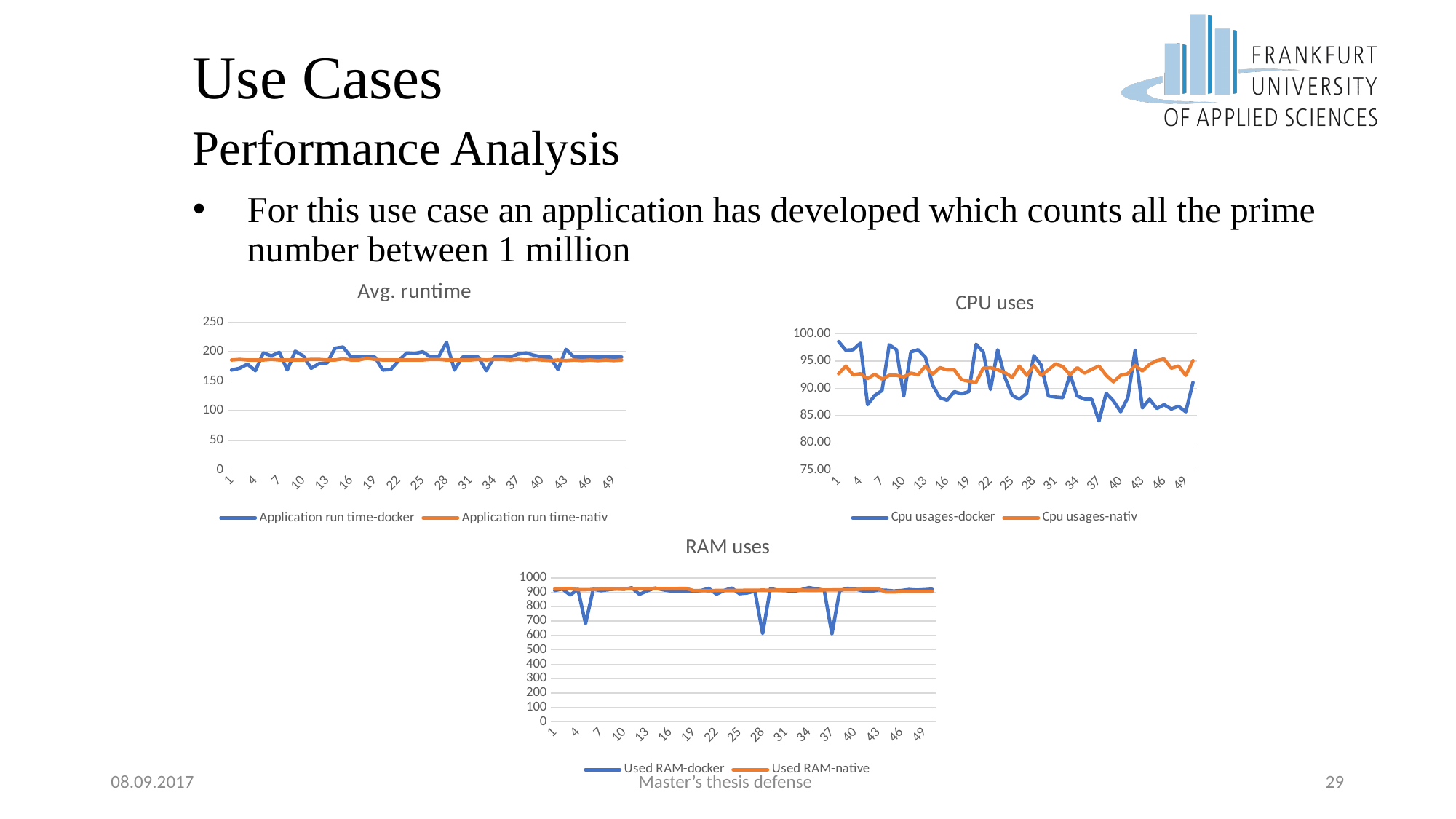

# Use Cases
Performance Analysis
For this use case an application has developed which counts all the prime number between 1 million

### Chart: Avg. runtime

| Category | Application run time-docker | Application run time-nativ |
|---|---|---|
| 1 | 169.0 | 186.0 |
| 2 | 172.0 | 187.0 |
| 3 | 179.0 | 186.0 |
| 4 | 168.0 | 186.0 |
| 5 | 198.0 | 186.0 |
| 6 | 193.0 | 187.0 |
| 7 | 199.0 | 186.0 |
| 8 | 169.0 | 186.0 |
| 9 | 201.0 | 186.0 |
| 10 | 193.0 | 186.0 |
| 11 | 172.0 | 187.0 |
| 12 | 180.0 | 187.0 |
| 13 | 181.0 | 186.0 |
| 14 | 206.0 | 186.0 |
| 15 | 208.0 | 188.0 |
| 16 | 191.0 | 186.0 |
| 17 | 191.0 | 186.0 |
| 18 | 191.0 | 189.0 |
| 19 | 191.0 | 187.0 |
| 20 | 169.0 | 186.0 |
| 21 | 170.0 | 186.0 |
| 22 | 185.0 | 186.0 |
| 23 | 198.0 | 186.0 |
| 24 | 197.0 | 186.0 |
| 25 | 200.0 | 186.0 |
| 26 | 191.0 | 187.0 |
| 27 | 191.0 | 187.0 |
| 28 | 216.0 | 186.0 |
| 29 | 169.0 | 186.0 |
| 30 | 191.0 | 186.0 |
| 31 | 191.0 | 186.0 |
| 32 | 191.0 | 187.0 |
| 33 | 168.0 | 186.0 |
| 34 | 191.0 | 187.0 |
| 35 | 191.0 | 187.0 |
| 36 | 191.0 | 186.0 |
| 37 | 196.0 | 187.0 |
| 38 | 198.0 | 186.0 |
| 39 | 194.0 | 187.0 |
| 40 | 191.0 | 186.0 |
| 41 | 191.0 | 185.0 |
| 42 | 170.0 | 186.0 |
| 43 | 204.0 | 185.0 |
| 44 | 191.0 | 186.0 |
| 45 | 191.0 | 185.0 |
| 46 | 191.0 | 186.0 |
| 47 | 191.0 | 185.0 |
| 48 | 191.0 | 186.0 |
| 49 | 191.0 | 185.0 |
| 50 | 191.0 | 186.0 |

### Chart: CPU uses

| Category | Cpu usages-docker | Cpu usages-nativ |
|---|---|---|
| 1 | 98.6 | 92.7 |
| 2 | 97.0 | 94.1 |
| 3 | 97.1 | 92.5 |
| 4 | 98.3 | 92.7 |
| 5 | 87.0 | 91.8 |
| 6 | 88.7 | 92.6 |
| 7 | 89.6 | 91.7 |
| 8 | 98.0 | 92.4 |
| 9 | 97.1 | 92.4 |
| 10 | 88.6 | 92.1 |
| 11 | 96.7 | 92.8 |
| 12 | 97.1 | 92.5 |
| 13 | 95.7 | 94.1 |
| 14 | 90.6 | 92.6 |
| 15 | 88.3 | 93.8 |
| 16 | 87.8 | 93.4 |
| 17 | 89.4 | 93.4 |
| 18 | 89.0 | 91.6 |
| 19 | 89.4 | 91.3 |
| 20 | 98.1 | 91.1 |
| 21 | 96.7 | 93.7 |
| 22 | 89.8 | 93.8 |
| 23 | 97.1 | 93.4 |
| 24 | 92.0 | 92.9 |
| 25 | 88.7 | 92.0 |
| 26 | 88.0 | 94.1 |
| 27 | 89.1 | 92.4 |
| 28 | 96.0 | 94.2 |
| 29 | 94.3 | 92.4 |
| 30 | 88.6 | 93.4 |
| 31 | 88.4 | 94.5 |
| 32 | 88.3 | 94.0 |
| 33 | 92.5 | 92.5 |
| 34 | 88.6 | 93.8 |
| 35 | 88.0 | 92.8 |
| 36 | 88.0 | 93.5 |
| 37 | 84.0 | 94.1 |
| 38 | 89.1 | 92.4 |
| 39 | 87.7 | 91.2 |
| 40 | 85.7 | 92.4 |
| 41 | 88.3 | 92.7 |
| 42 | 97.0 | 94.2 |
| 43 | 86.4 | 93.2 |
| 44 | 88.0 | 94.4 |
| 45 | 86.3 | 95.1 |
| 46 | 87.0 | 95.4 |
| 47 | 86.2 | 93.7 |
| 48 | 86.7 | 94.1 |
| 49 | 85.7 | 92.4 |
| 50 | 91.1 | 95.1 |

### Chart: RAM uses

| Category | Used RAM-docker | Used RAM-native |
|---|---|---|
| 1 | 912.0 | 924.0 |
| 2 | 923.0 | 925.0 |
| 3 | 881.0 | 926.0 |
| 4 | 921.0 | 918.0 |
| 5 | 682.0 | 918.0 |
| 6 | 921.0 | 919.0 |
| 7 | 911.0 | 923.0 |
| 8 | 918.0 | 923.0 |
| 9 | 924.0 | 923.0 |
| 10 | 921.0 | 923.0 |
| 11 | 931.0 | 924.0 |
| 12 | 886.0 | 924.0 |
| 13 | 910.0 | 924.0 |
| 14 | 929.0 | 925.0 |
| 15 | 918.0 | 926.0 |
| 16 | 909.0 | 926.0 |
| 17 | 909.0 | 926.0 |
| 18 | 908.0 | 927.0 |
| 19 | 908.0 | 912.0 |
| 20 | 912.0 | 912.0 |
| 21 | 927.0 | 910.0 |
| 22 | 887.0 | 913.0 |
| 23 | 913.0 | 912.0 |
| 24 | 929.0 | 913.0 |
| 25 | 890.0 | 913.0 |
| 26 | 895.0 | 914.0 |
| 27 | 908.0 | 914.0 |
| 28 | 613.0 | 915.0 |
| 29 | 925.0 | 914.0 |
| 30 | 914.0 | 915.0 |
| 31 | 912.0 | 915.0 |
| 32 | 906.0 | 915.0 |
| 33 | 917.0 | 915.0 |
| 34 | 932.0 | 914.0 |
| 35 | 923.0 | 914.0 |
| 36 | 914.0 | 916.0 |
| 37 | 610.0 | 916.0 |
| 38 | 911.0 | 917.0 |
| 39 | 927.0 | 917.0 |
| 40 | 922.0 | 918.0 |
| 41 | 910.0 | 924.0 |
| 42 | 906.0 | 924.0 |
| 43 | 916.0 | 924.0 |
| 44 | 914.0 | 902.0 |
| 45 | 909.0 | 902.0 |
| 46 | 912.0 | 906.0 |
| 47 | 919.0 | 906.0 |
| 48 | 915.0 | 906.0 |
| 49 | 918.0 | 906.0 |
| 50 | 921.0 | 907.0 |
08.09.2017
Master’s thesis defense
29